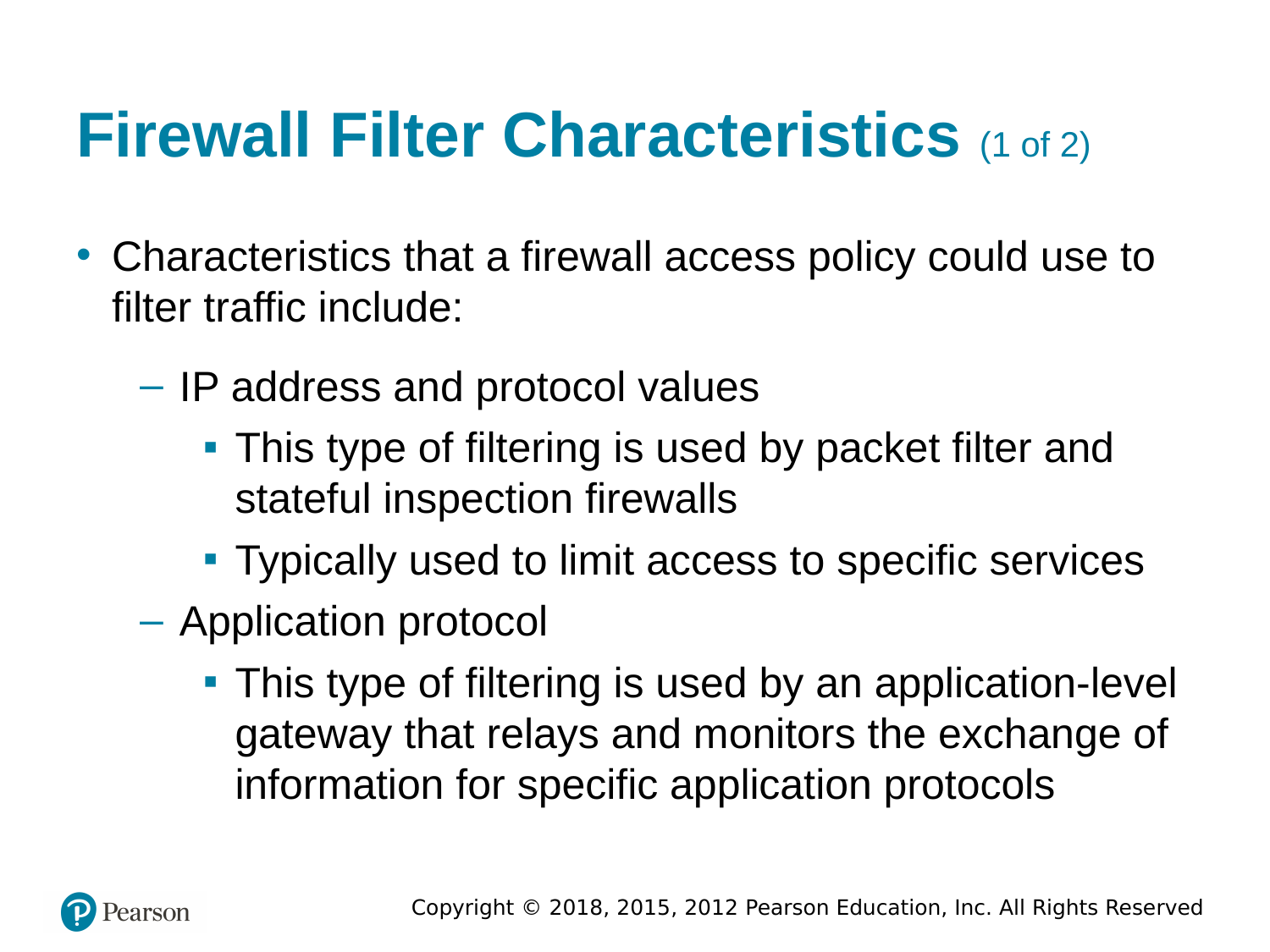

# Firewall Filter Characteristics (1 of 2)
Characteristics that a firewall access policy could use to filter traffic include:
I P address and protocol values
This type of filtering is used by packet filter and stateful inspection firewalls
Typically used to limit access to specific services
Application protocol
This type of filtering is used by an application-level gateway that relays and monitors the exchange of information for specific application protocols